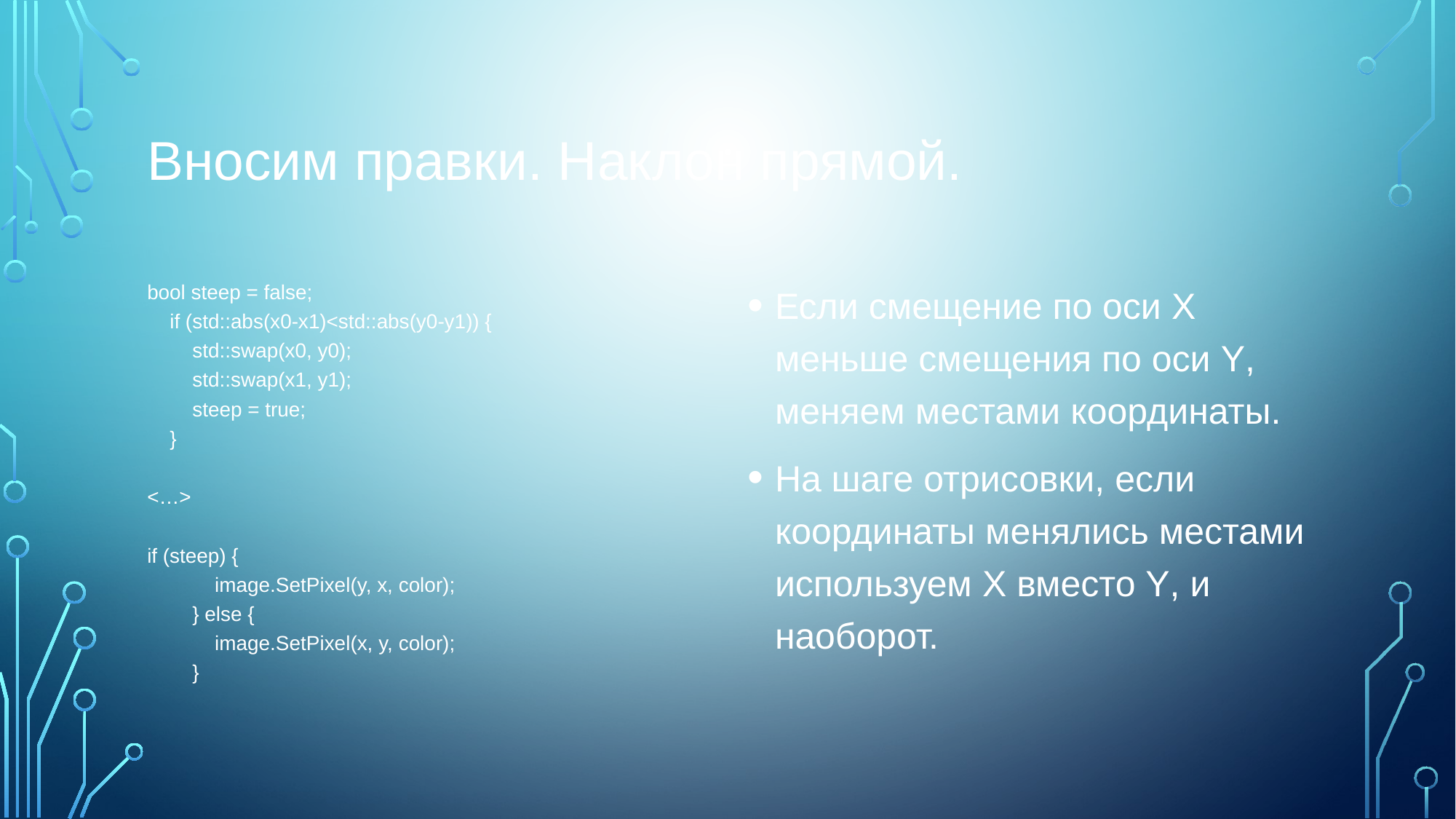

# Вносим правки. Наклон прямой.
bool steep = false;
    if (std::abs(x0-x1)<std::abs(y0-y1)) {
        std::swap(x0, y0);
        std::swap(x1, y1);
        steep = true;
    }

<…>

if (steep) {
            image.SetPixel(y, x, color);
        } else {
            image.SetPixel(x, y, color);
        }
Если смещение по оси X меньше смещения по оси Y, меняем местами координаты.
На шаге отрисовки, если координаты менялись местами используем X вместо Y, и наоборот.